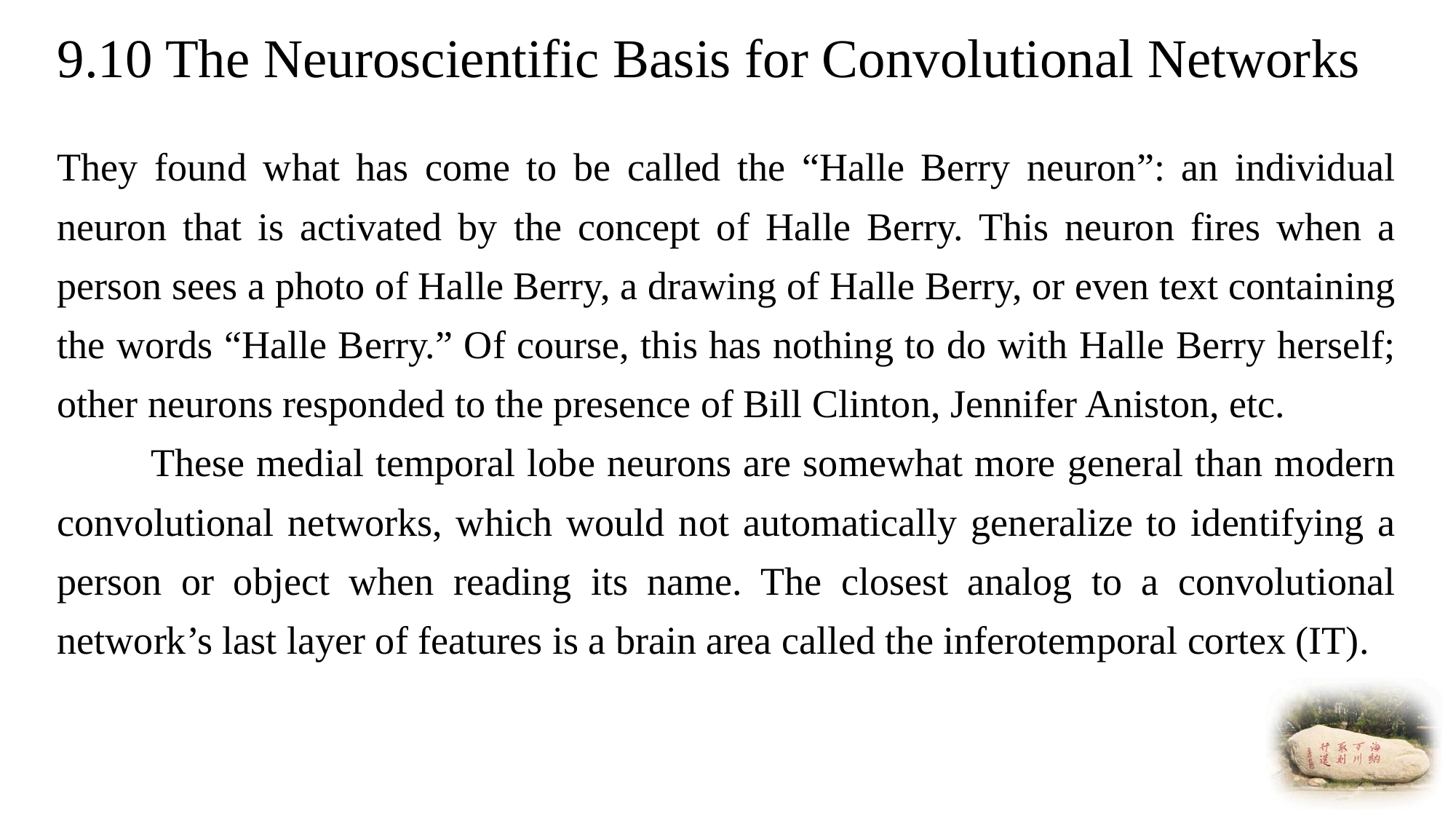

# 9.10 The Neuroscientific Basis for Convolutional Networks
They found what has come to be called the “Halle Berry neuron”: an individual neuron that is activated by the concept of Halle Berry. This neuron fires when a person sees a photo of Halle Berry, a drawing of Halle Berry, or even text containing the words “Halle Berry.” Of course, this has nothing to do with Halle Berry herself; other neurons responded to the presence of Bill Clinton, Jennifer Aniston, etc.
        These medial temporal lobe neurons are somewhat more general than modern convolutional networks, which would not automatically generalize to identifying a person or object when reading its name. The closest analog to a convolutional network’s last layer of features is a brain area called the inferotemporal cortex (IT).